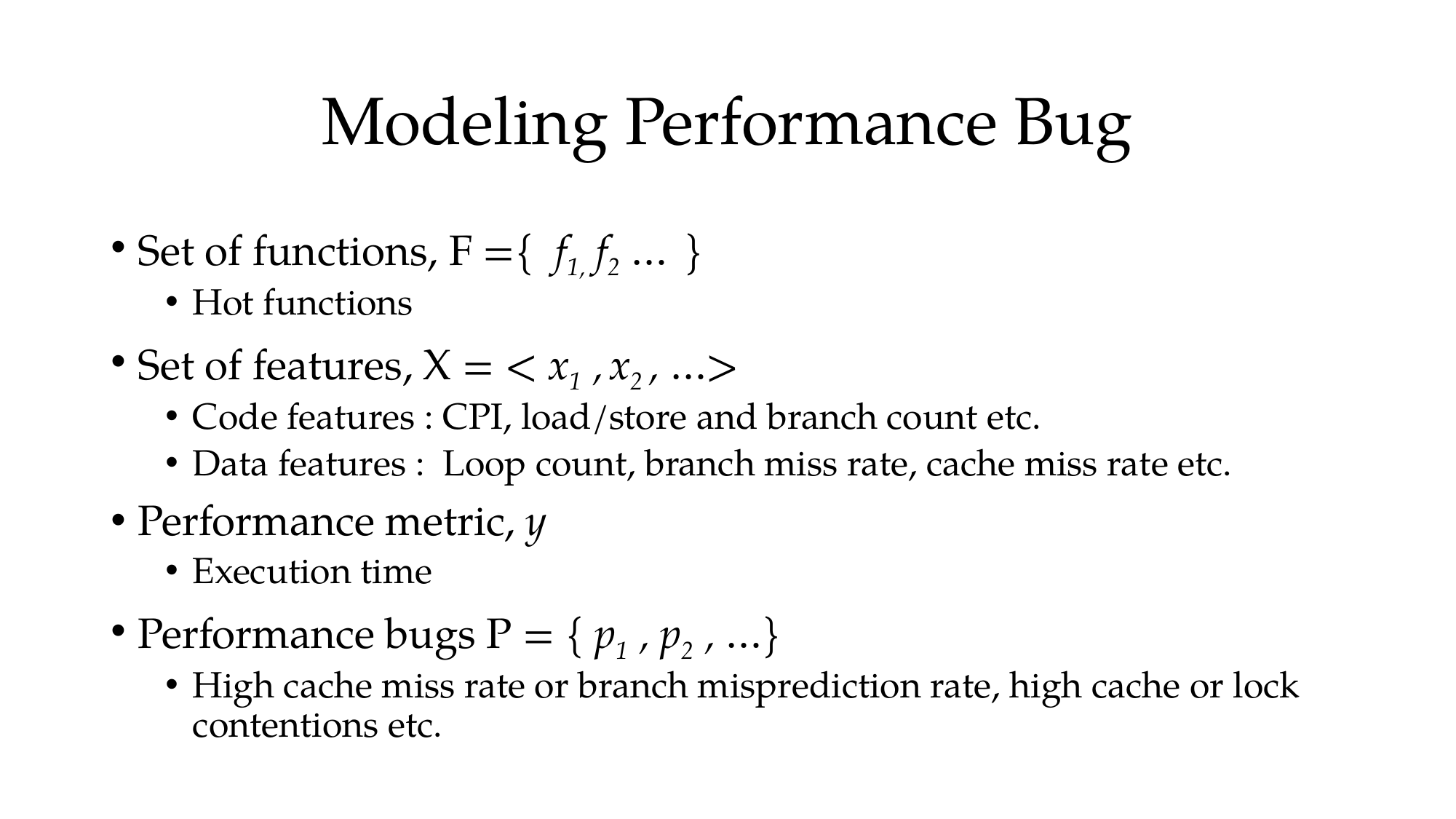

# Modeling Performance Bug
Set of functions, F ={  f1, f2 …  }
Hot functions
Set of features, X = < x1 , x2 , …>
Code features : CPI, load/store and branch count etc.
Data features :  Loop count, branch miss rate, cache miss rate etc.
Performance metric, y
Execution time
Performance bugs P = { p1 , p2 , …}
High cache miss rate or branch misprediction rate, high cache or lock contentions etc.